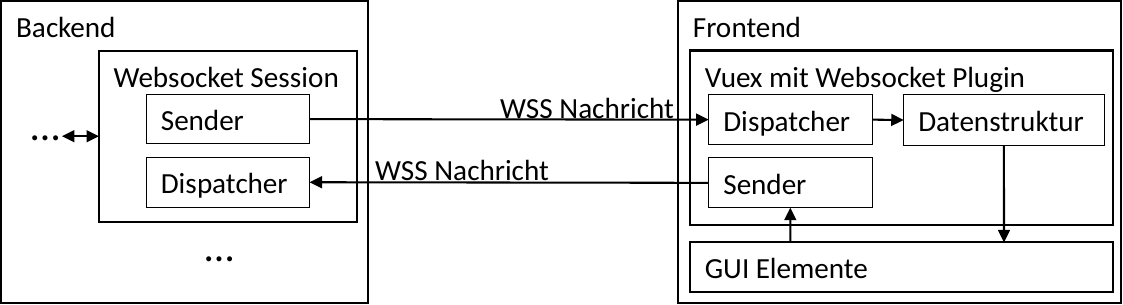

Backend
Frontend
Vuex mit Websocket Plugin
Websocket Session
WSS Nachricht
…
Sender
Datenstruktur
Dispatcher
WSS Nachricht
Dispatcher
Sender
…
GUI Elemente